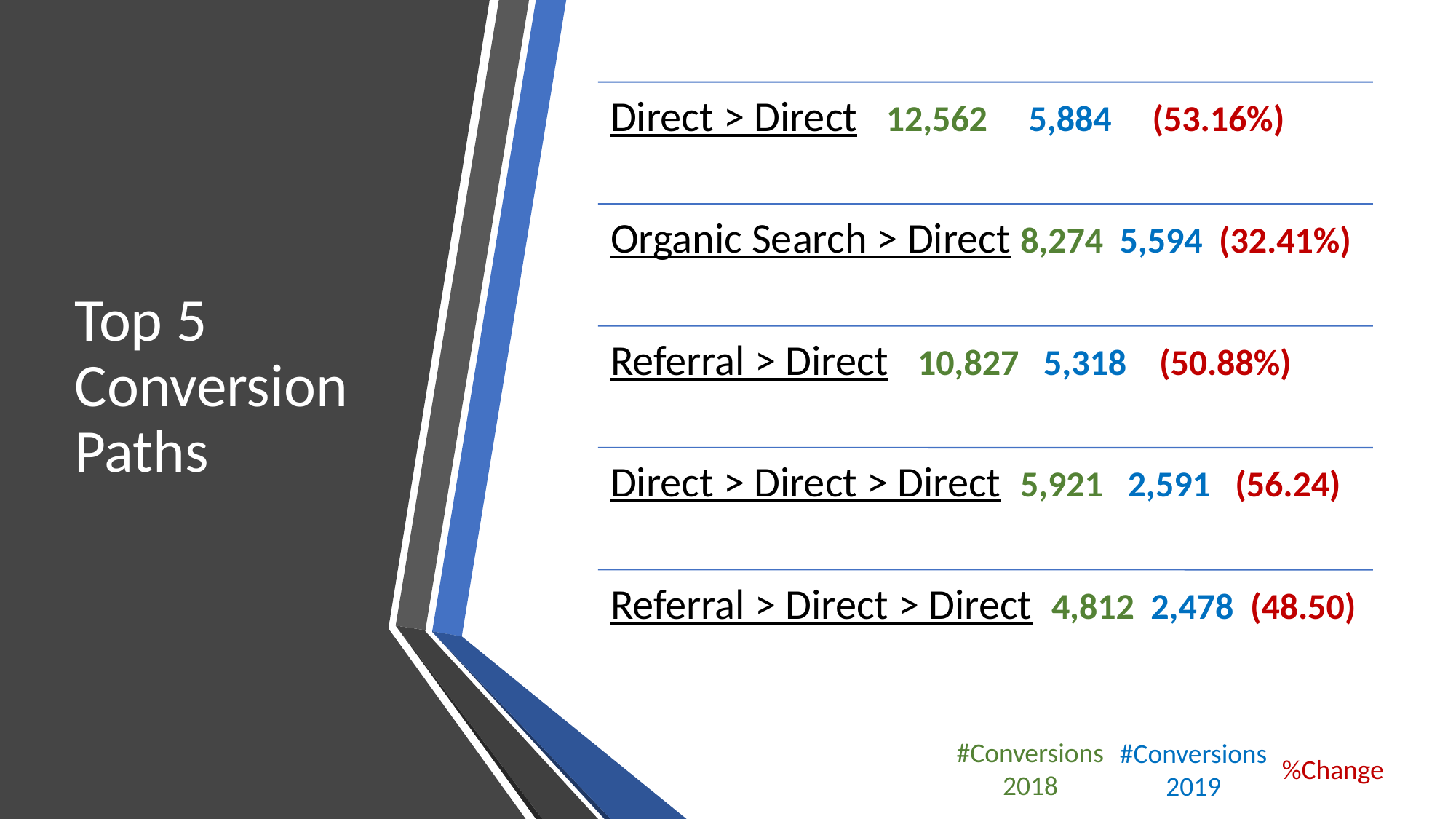

# Top 5 Conversion Paths
Direct > Direct   12,562     5,884     (53.16%)
Organic Search > Direct 8,274  5,594  (32.41%)
Referral > Direct   10,827   5,318    (50.88%)
Direct > Direct > Direct  5,921   2,591   (56.24)
Referral > Direct > Direct  4,812  2,478  (48.50)
#Conversions 2018
#Conversions 2019
%Change